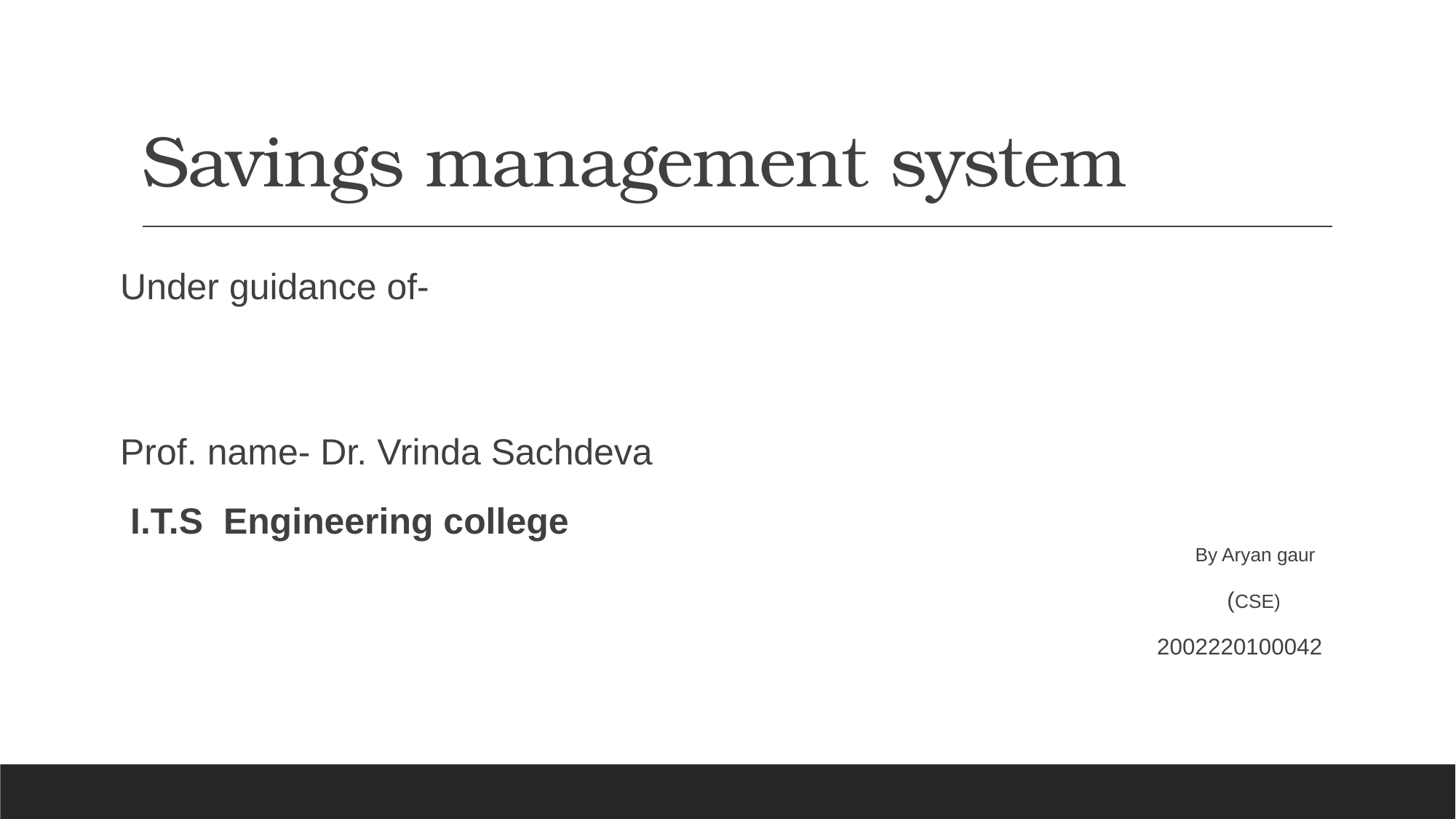

# Savings management system
Under guidance of-
Prof. name- Dr. Vrinda Sachdeva
 I.T.S  Engineering college

                                                                By Aryan gaur
                                                                     (CSE)
                                                          2002220100042